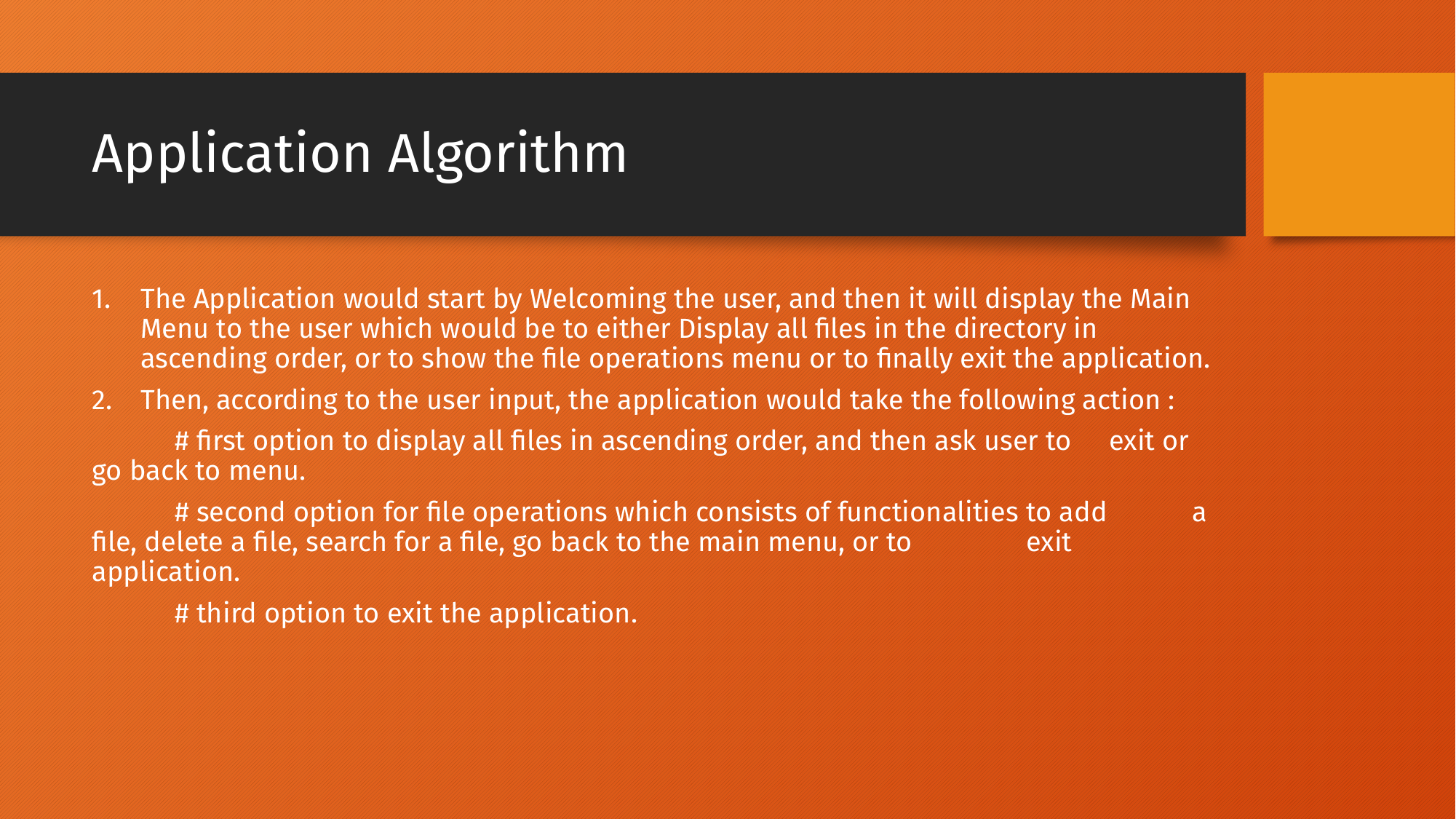

# Application Algorithm
The Application would start by Welcoming the user, and then it will display the Main Menu to the user which would be to either Display all files in the directory in ascending order, or to show the file operations menu or to finally exit the application.
Then, according to the user input, the application would take the following action :
	# first option to display all files in ascending order, and then ask user to 	   exit or go back to menu.
	# second option for file operations which consists of functionalities to add 	   a file, delete a file, search for a file, go back to the main menu, or to   	   exit application.
	# third option to exit the application.